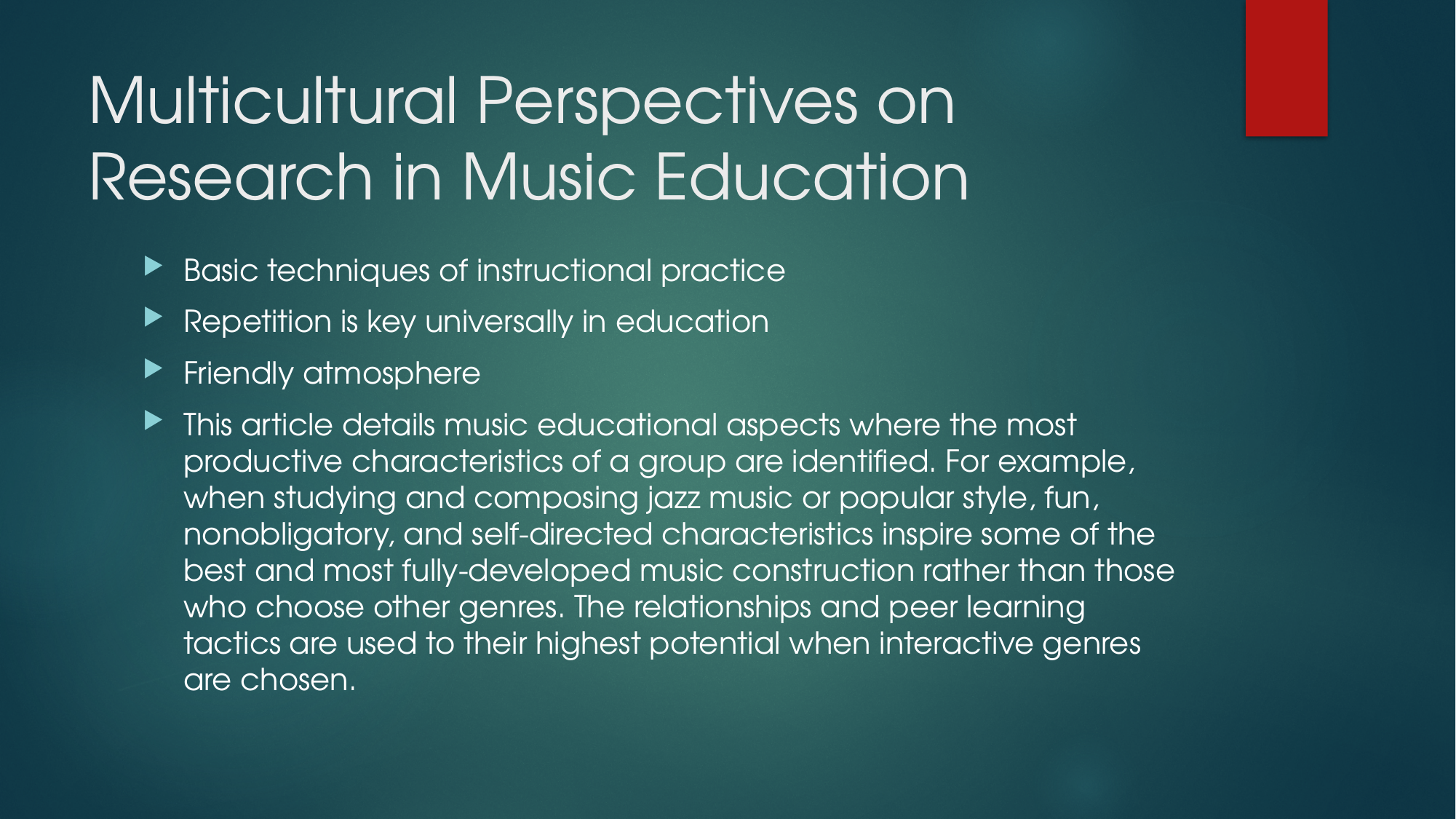

# Multicultural Perspectives on Research in Music Education
Basic techniques of instructional practice
Repetition is key universally in education
Friendly atmosphere
This article details music educational aspects where the most productive characteristics of a group are identified. For example, when studying and composing jazz music or popular style, fun, nonobligatory, and self-directed characteristics inspire some of the best and most fully-developed music construction rather than those who choose other genres. The relationships and peer learning tactics are used to their highest potential when interactive genres are chosen.